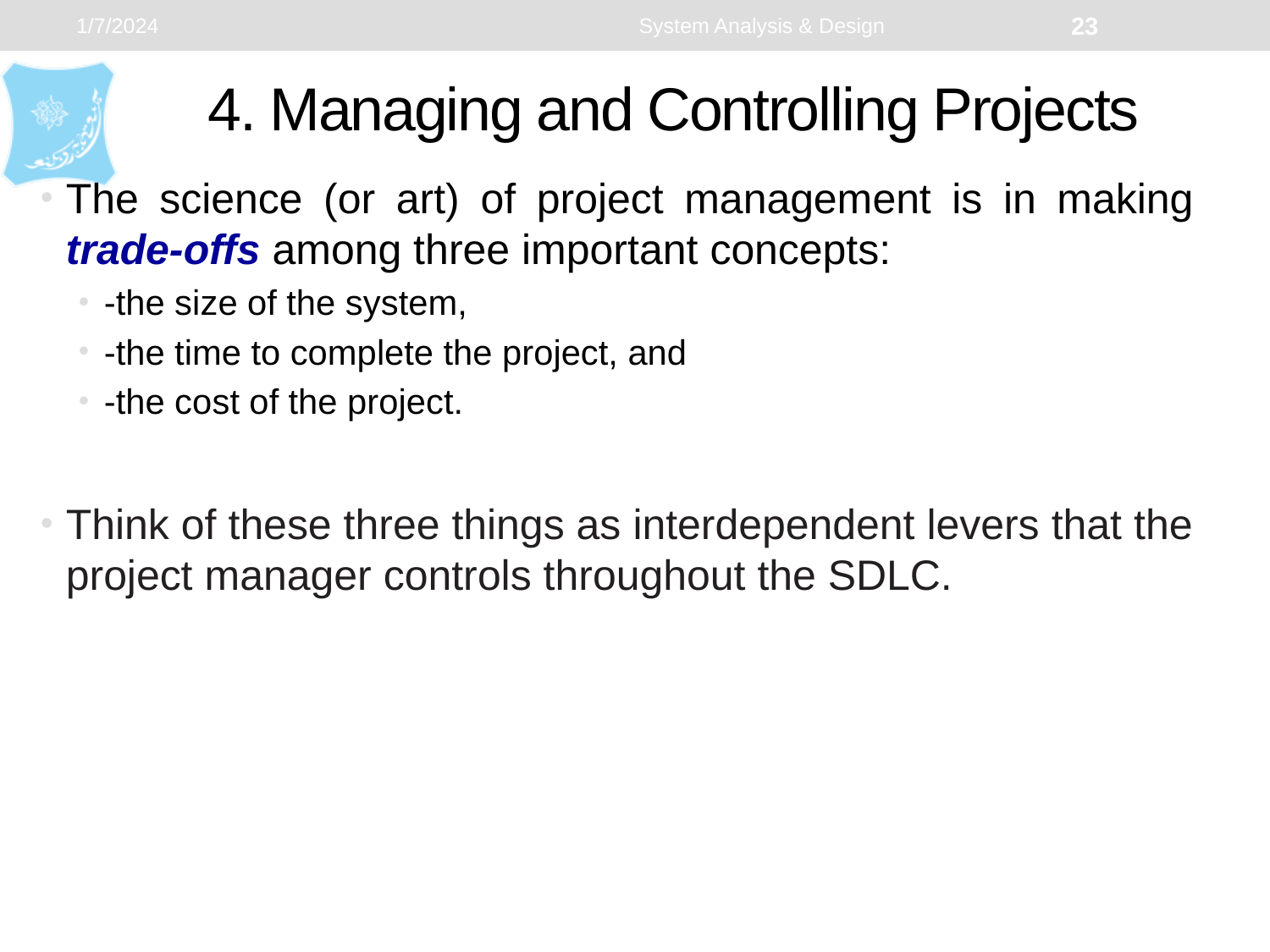

1/7/2024
System Analysis & Design
23
# 4. Managing and Controlling Projects
The science (or art) of project management is in making trade-offs among three important concepts:
-the size of the system,
-the time to complete the project, and
-the cost of the project.

Think of these three things as interdependent levers that the project manager controls throughout the SDLC.